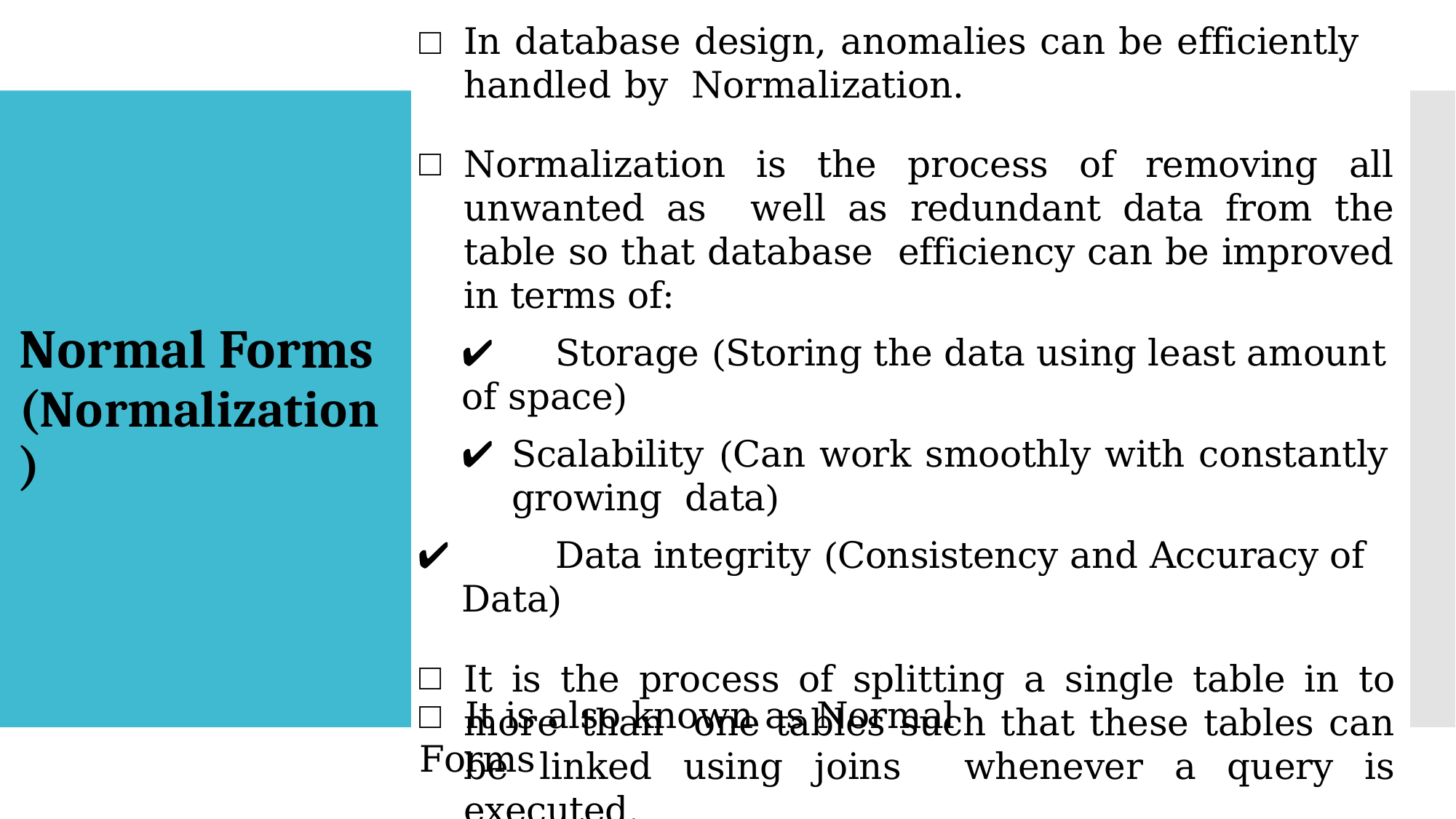

□	In database design, anomalies can be efficiently handled by  Normalization.
Normalization is the process of removing all unwanted as  well as redundant data from the table so that database  efficiency can be improved in terms of:
✔	Storage (Storing the data using least amount of space)
✔	Scalability (Can work smoothly with constantly growing  data)
✔	Data integrity (Consistency and Accuracy of Data)
It is the process of splitting a single table in to more than  one tables such that these tables can be linked using joins  whenever a query is executed.
Normal Forms
(Normalization
)
□	It is also known as Normal Forms